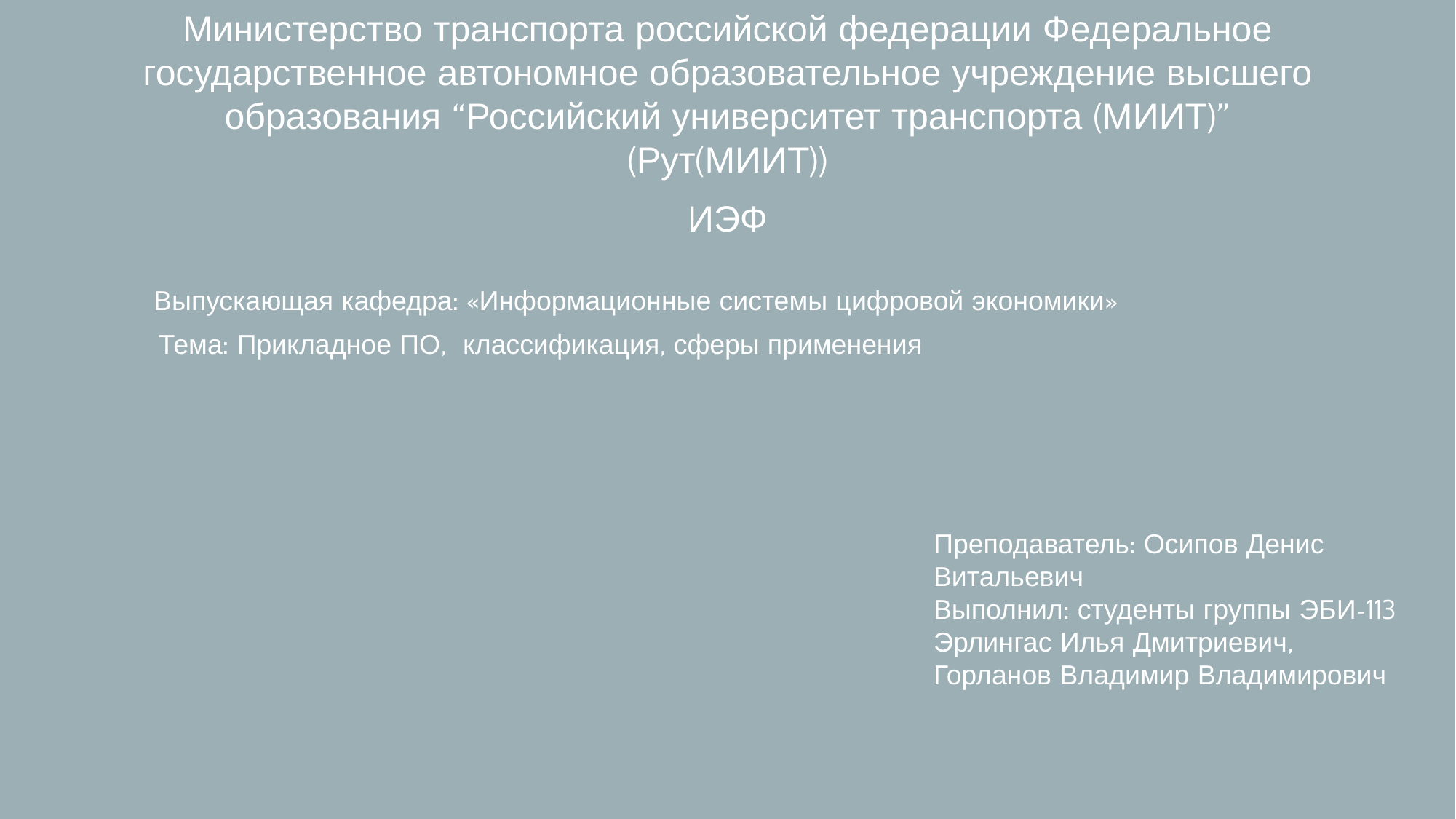

Министерство транспорта российской федерации Федеральное государственное автономное образовательное учреждение высшего образования “Российский университет транспорта (МИИТ)”
(Рут(МИИТ))
ИЭФ
Выпускающая кафедра: «Информационные системы цифровой экономики»
Тема: Прикладное ПО,  классификация, сферы применения
Преподаватель: Осипов Денис Витальевич
Выполнил: студенты группы ЭБИ-113 Эрлингас Илья Дмитриевич, Горланов Владимир Владимирович